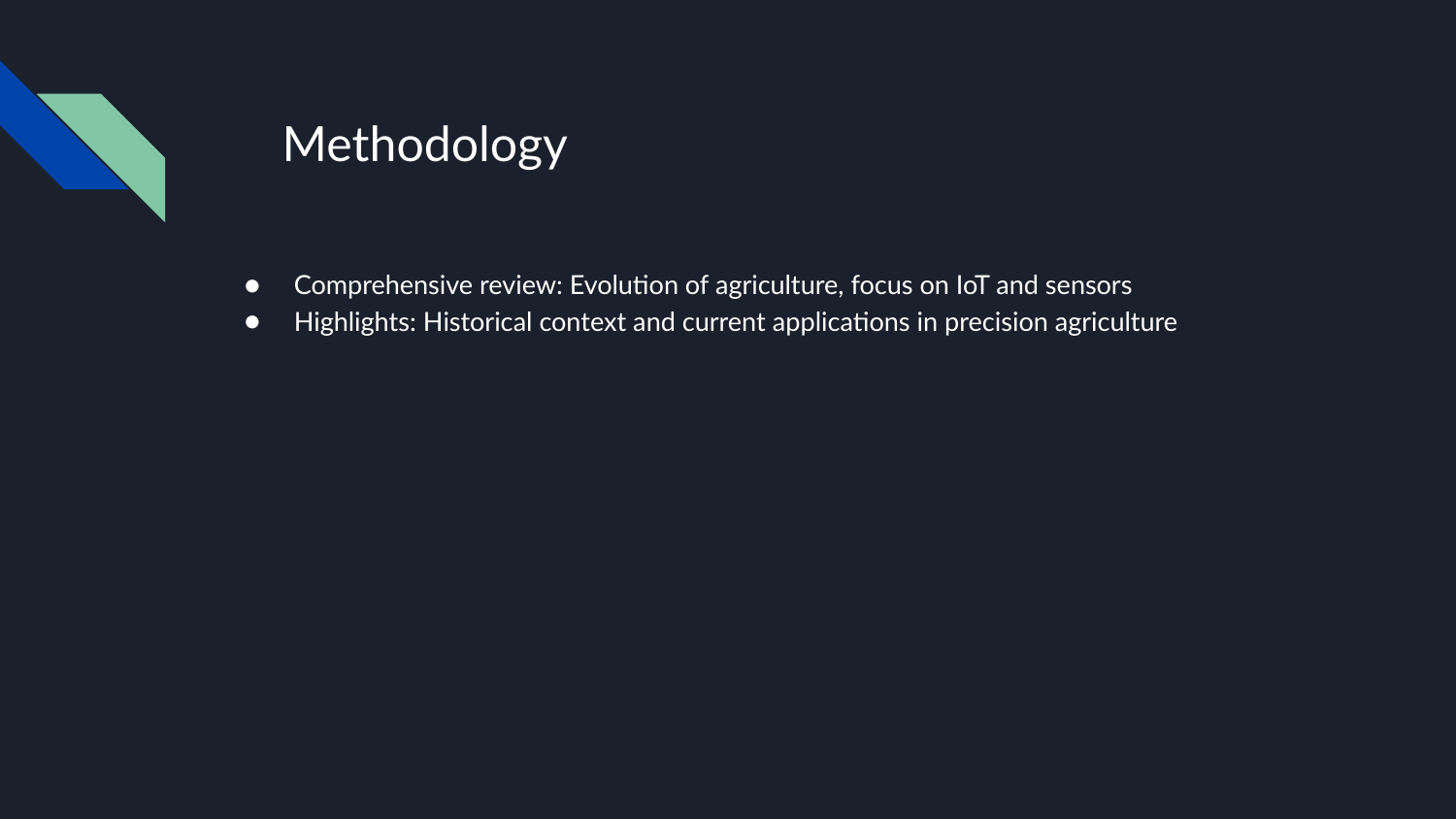

Methodology
Comprehensive review: Evolution of agriculture, focus on IoT and sensors
Highlights: Historical context and current applications in precision agriculture